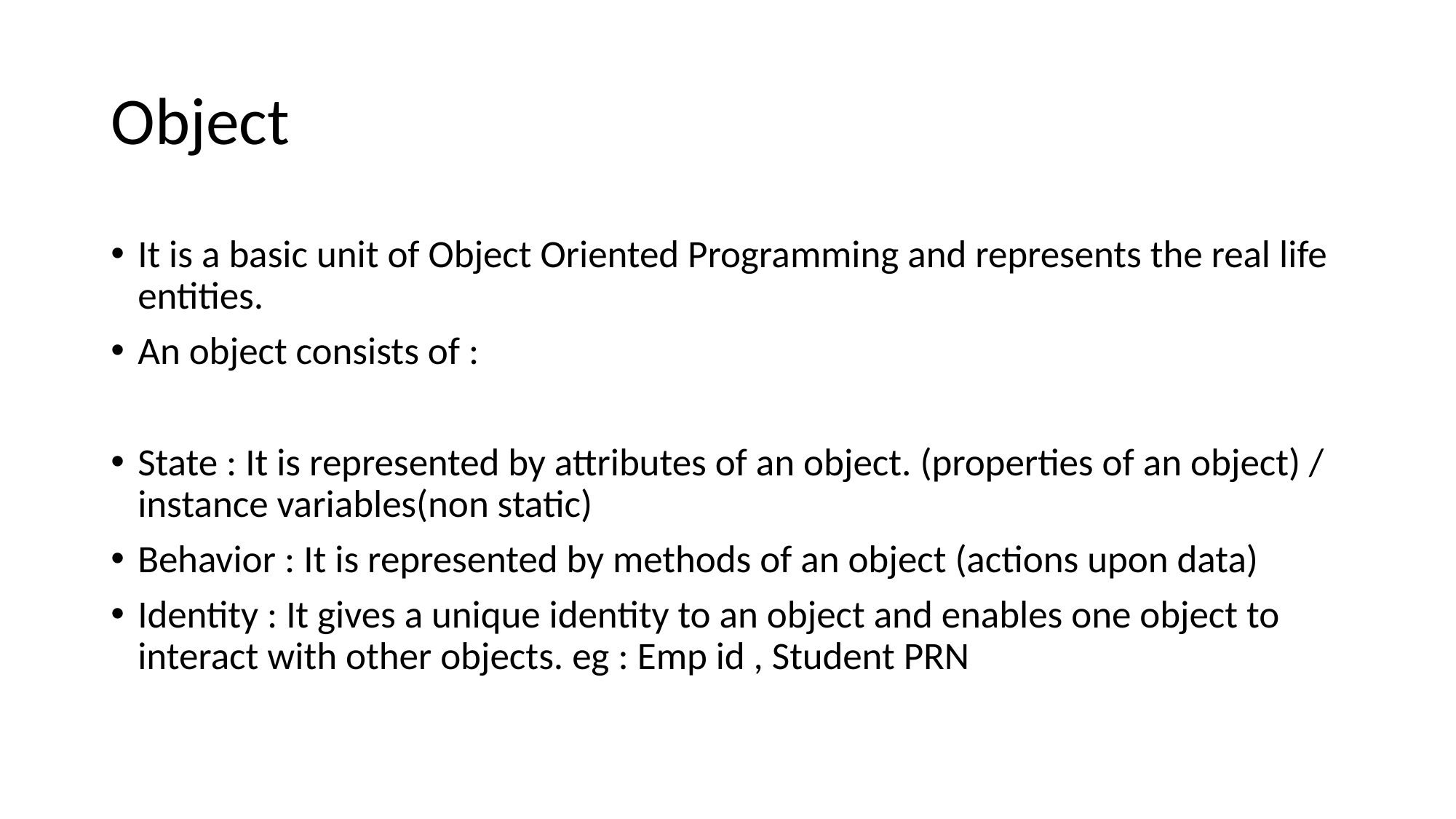

# Object

It is a basic unit of Object Oriented Programming and represents the real life entities.
An object consists of :

State : It is represented by attributes of an object. (properties of an object) / instance variables(non static)
Behavior : It is represented by methods of an object (actions upon data)
Identity : It gives a unique identity to an object and enables one object to interact with other objects. eg : Emp id , Student PRN